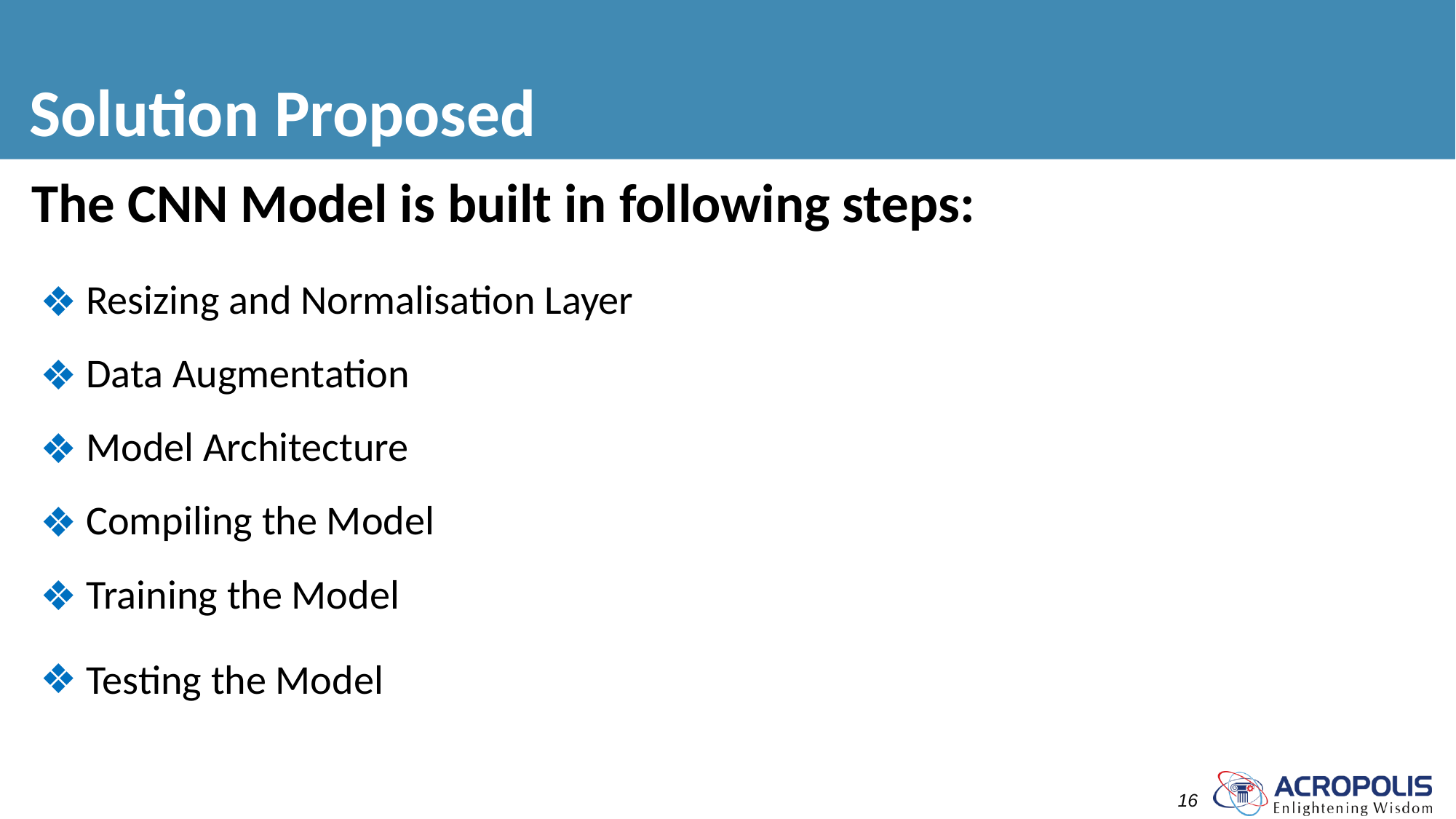

# Solution Proposed
The CNN Model is built in following steps:
Resizing and Normalisation Layer
Data Augmentation
Model Architecture
Compiling the Model
Training the Model
Testing the Model

16